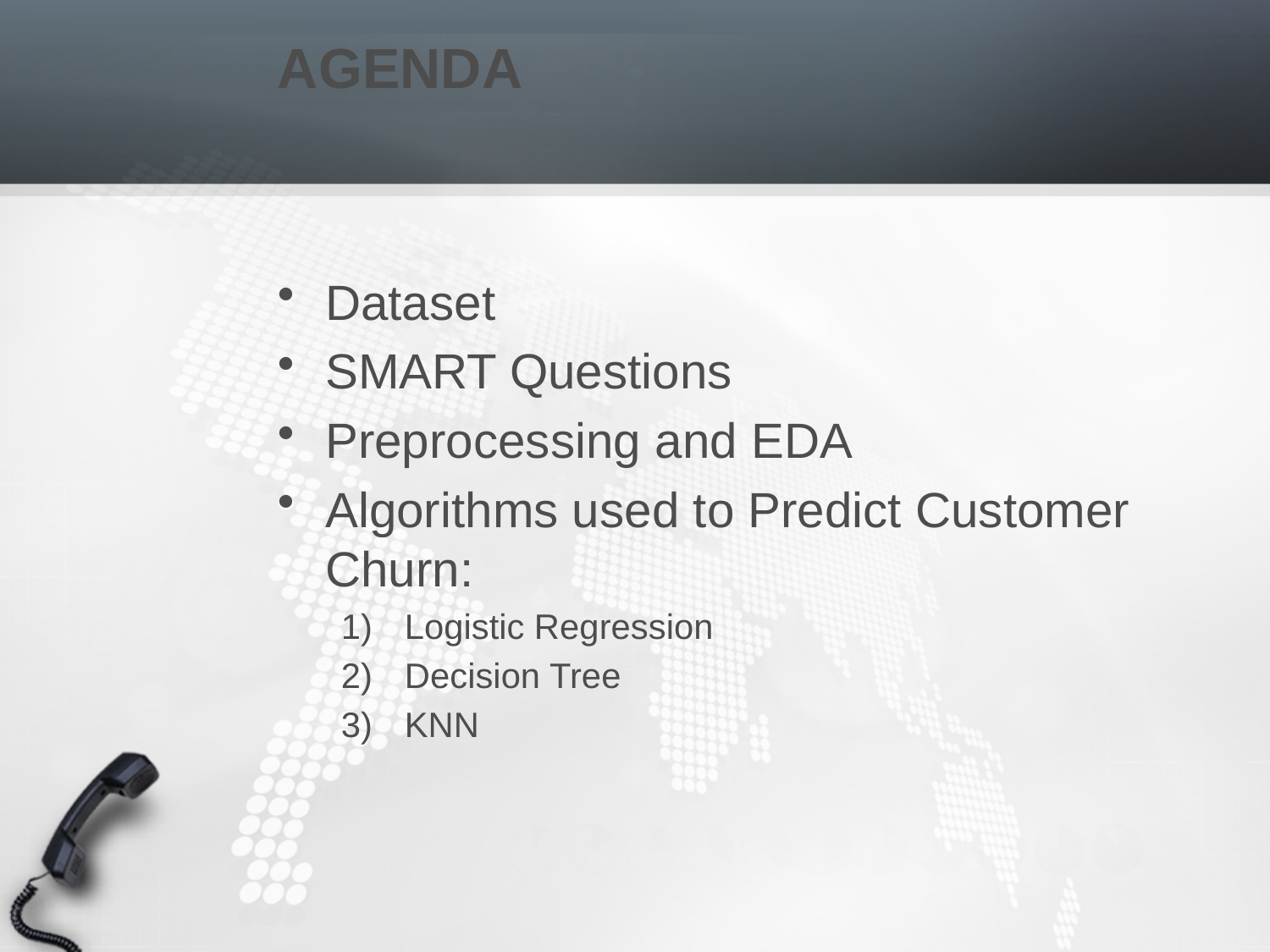

# AGENDA

Dataset
SMART Questions
Preprocessing and EDA
Algorithms used to Predict Customer Churn:
Logistic Regression
Decision Tree
KNN